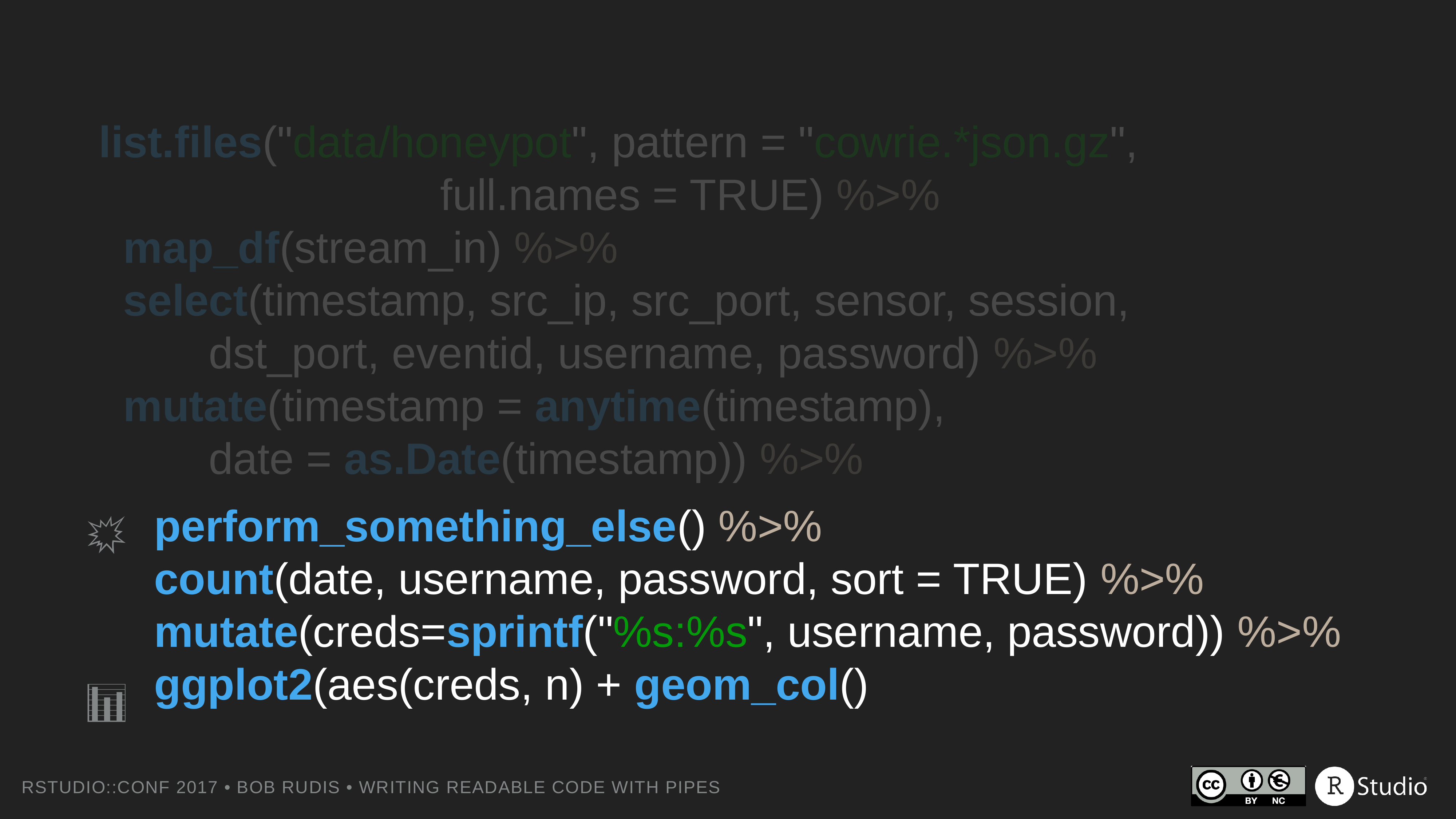

list.files("data/honeypot", pattern = "cowrie.*json.gz",
                            full.names = TRUE) %>%
  map_df(stream_in) %>%
  select(timestamp, src_ip, src_port, sensor, session,
         dst_port, eventid, username, password) %>%
  mutate(timestamp = anytime(timestamp),
         date = as.Date(timestamp)) %>%
perform_something_else() %>%
count(date, username, password, sort = TRUE) %>%
mutate(creds=sprintf("%s:%s", username, password)) %>%
ggplot2(aes(creds, n) + geom_col()
💥
📊